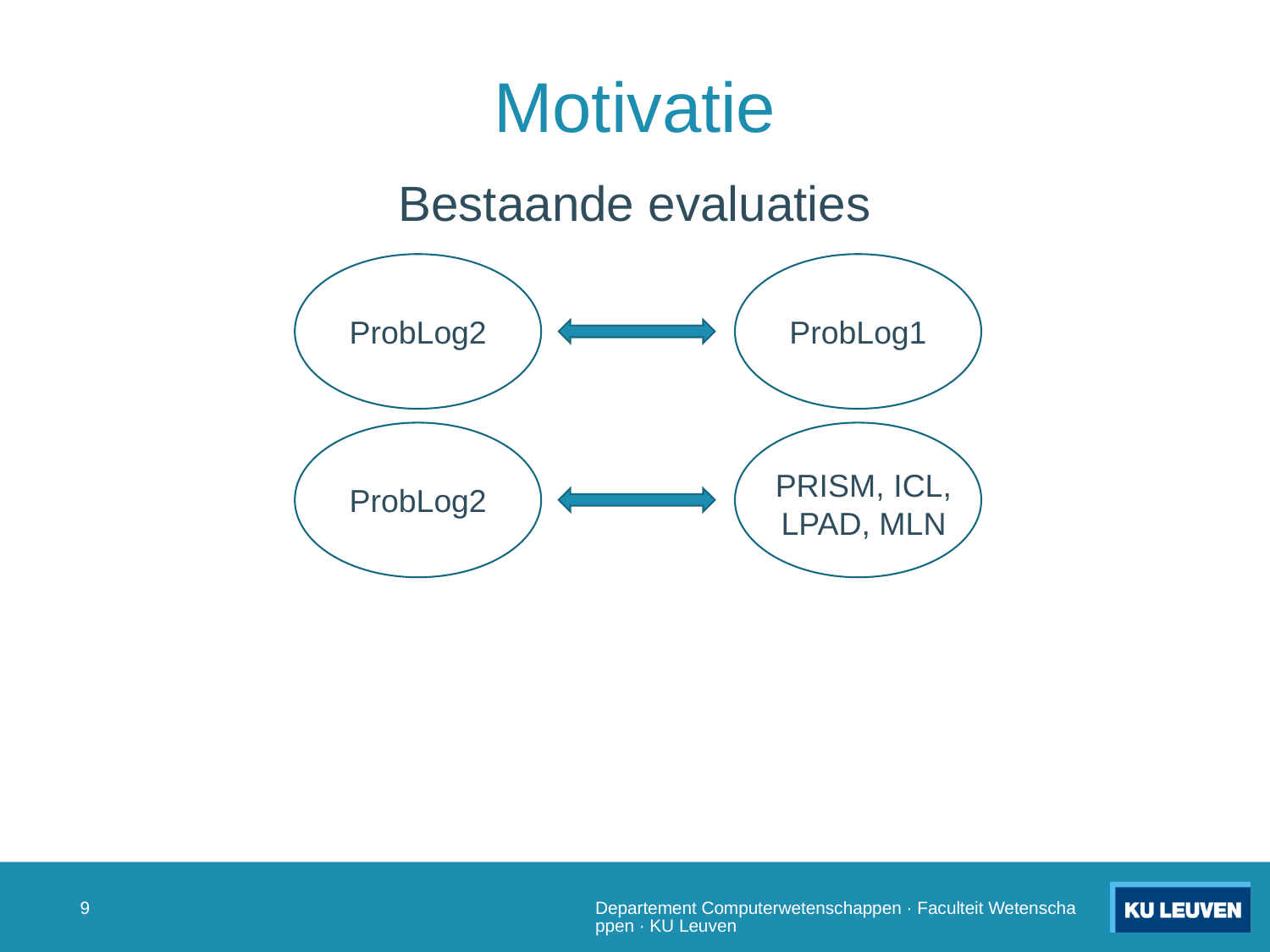

# Motivatie
Bestaande evaluaties

ProbLog2

ProbLog1

ProbLog2

PRISM, ICL,
LPAD, MLN

9
Departement Computerwetenschappen · Faculteit Wetenschappen · KU Leuven